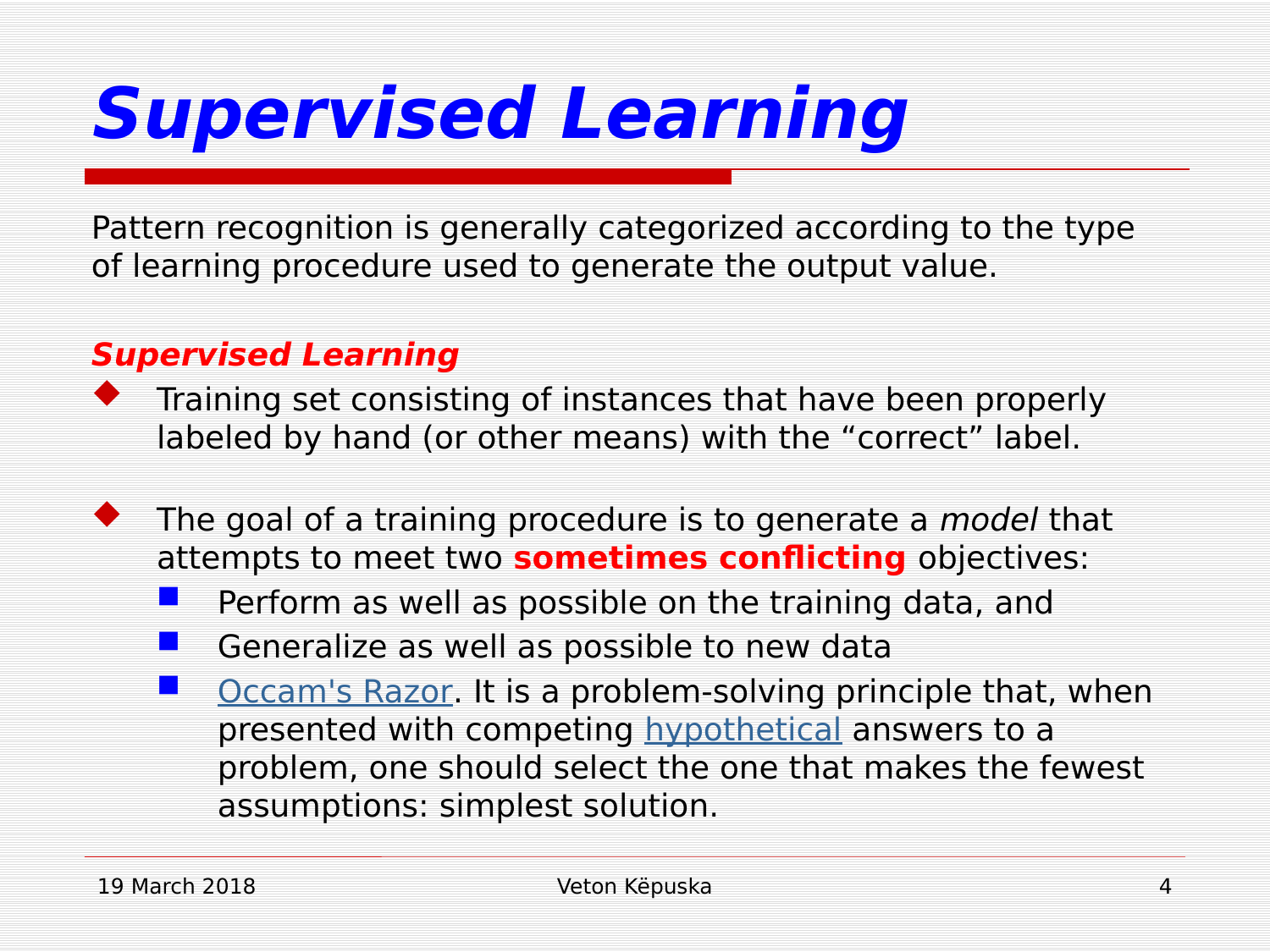

# Supervised Learning
Pattern recognition is generally categorized according to the type of learning procedure used to generate the output value.

Supervised Learning
Training set consisting of instances that have been properly labeled by hand (or other means) with the “correct” label.
The goal of a training procedure is to generate a model that attempts to meet two sometimes conflicting objectives:
Perform as well as possible on the training data, and
Generalize as well as possible to new data
Occam's Razor. It is a problem-solving principle that, when presented with competing hypothetical answers to a problem, one should select the one that makes the fewest assumptions: simplest solution.
19 March 2018
Veton Këpuska
4